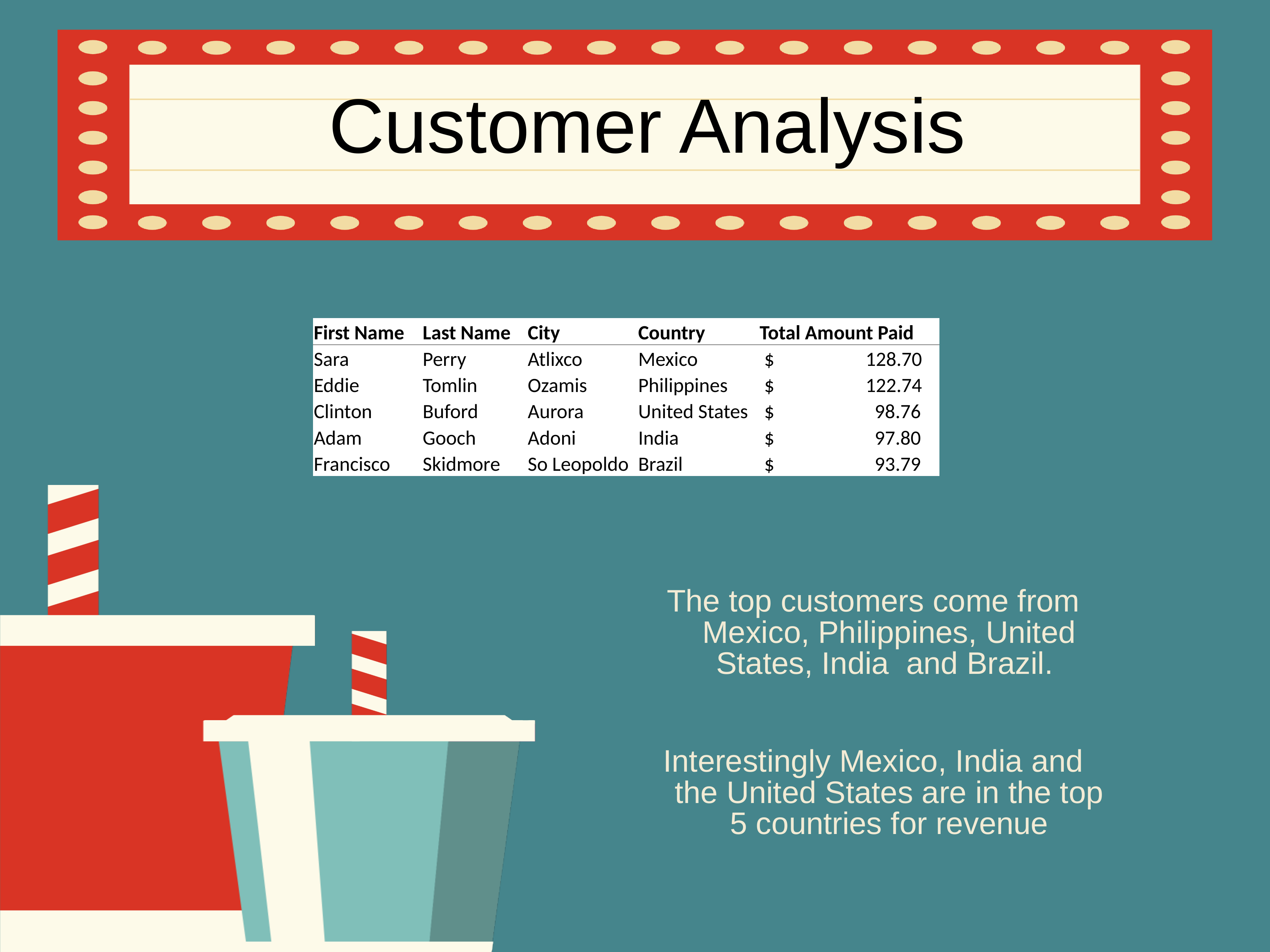

# CONCESSIONS 3
Customer Analysis
| First Name | Last Name | City | Country | Total Amount Paid |
| --- | --- | --- | --- | --- |
| Sara | Perry | Atlixco | Mexico | $ 128.70 |
| Eddie | Tomlin | Ozamis | Philippines | $ 122.74 |
| Clinton | Buford | Aurora | United States | $ 98.76 |
| Adam | Gooch | Adoni | India | $ 97.80 |
| Francisco | Skidmore | So Leopoldo | Brazil | $ 93.79 |
The top customers come from Mexico, Philippines, United States, India  and Brazil.

Interestingly Mexico, India and the United States are in the top 5 countries for revenue